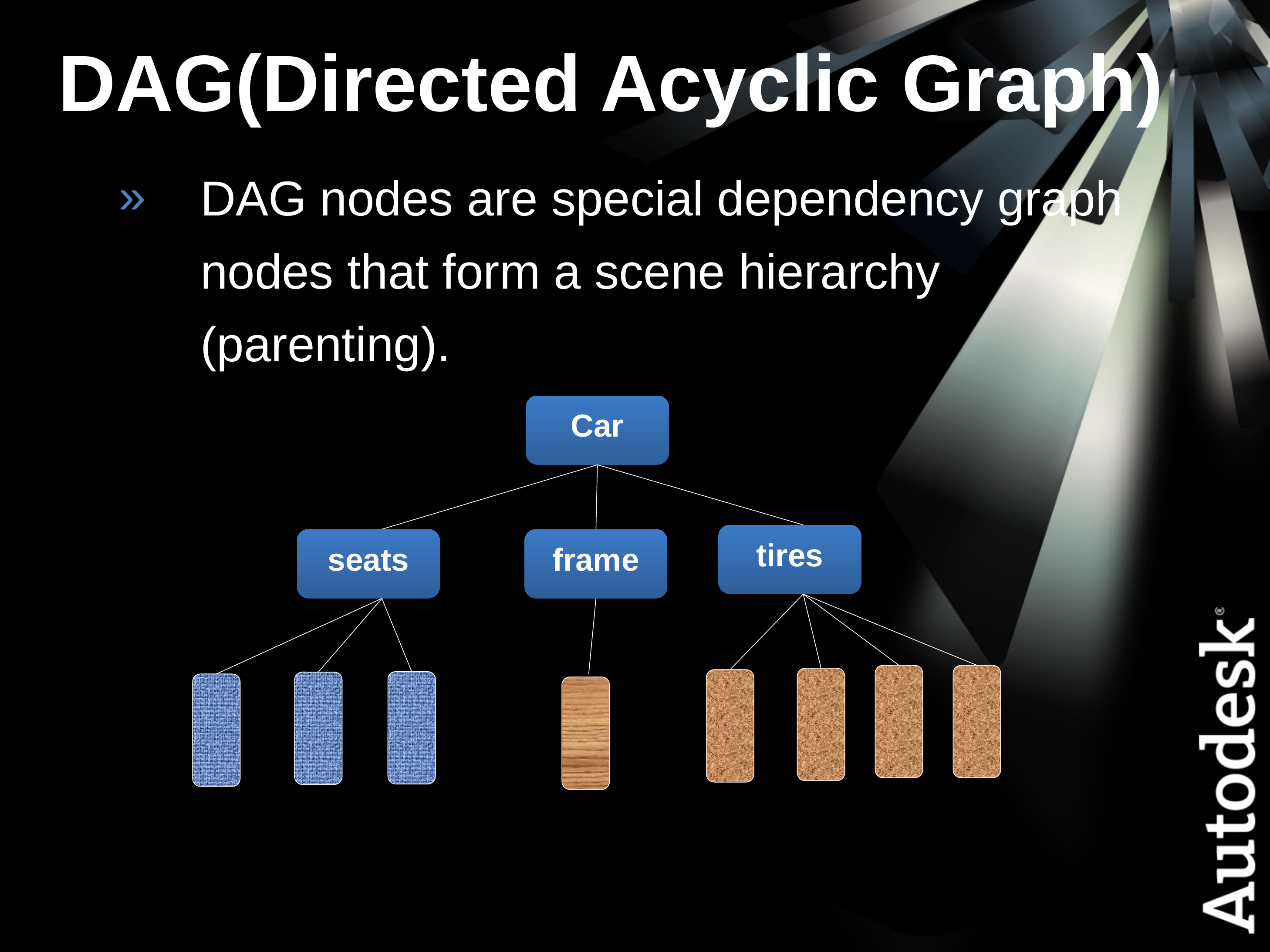

DAG(Directed Acyclic Graph)
DAG nodes are special dependency graph nodes that form a scene hierarchy (parenting).
Car
tires
seats
frame